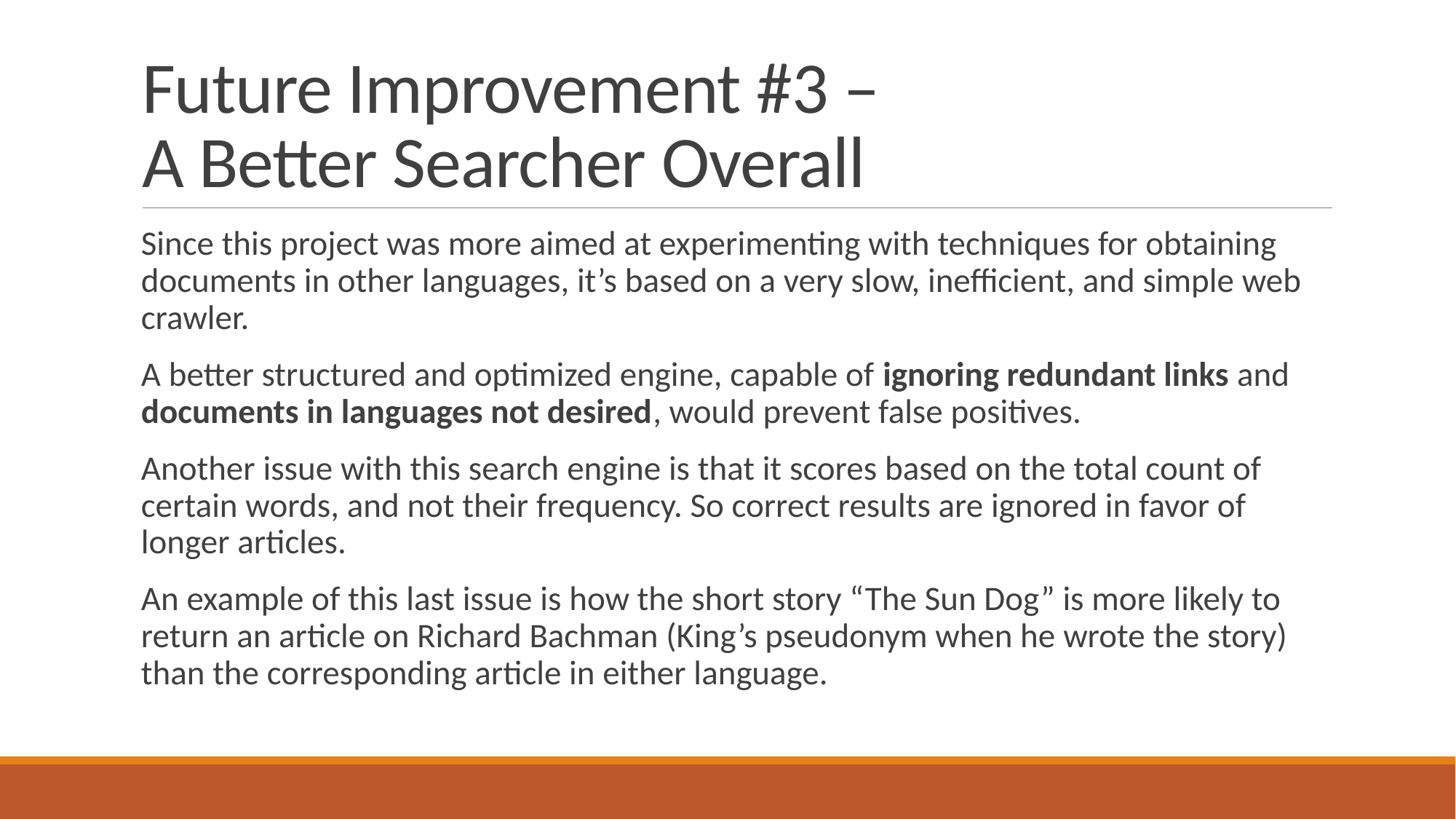

# Future Improvement #3 – A Better Searcher Overall
Since this project was more aimed at experimenting with techniques for obtaining documents in other languages, it’s based on a very slow, inefficient, and simple web crawler.
A better structured and optimized engine, capable of ignoring redundant links and documents in languages not desired, would prevent false positives.
Another issue with this search engine is that it scores based on the total count of certain words, and not their frequency. So correct results are ignored in favor of longer articles.
An example of this last issue is how the short story “The Sun Dog” is more likely to return an article on Richard Bachman (King’s pseudonym when he wrote the story) than the corresponding article in either language.